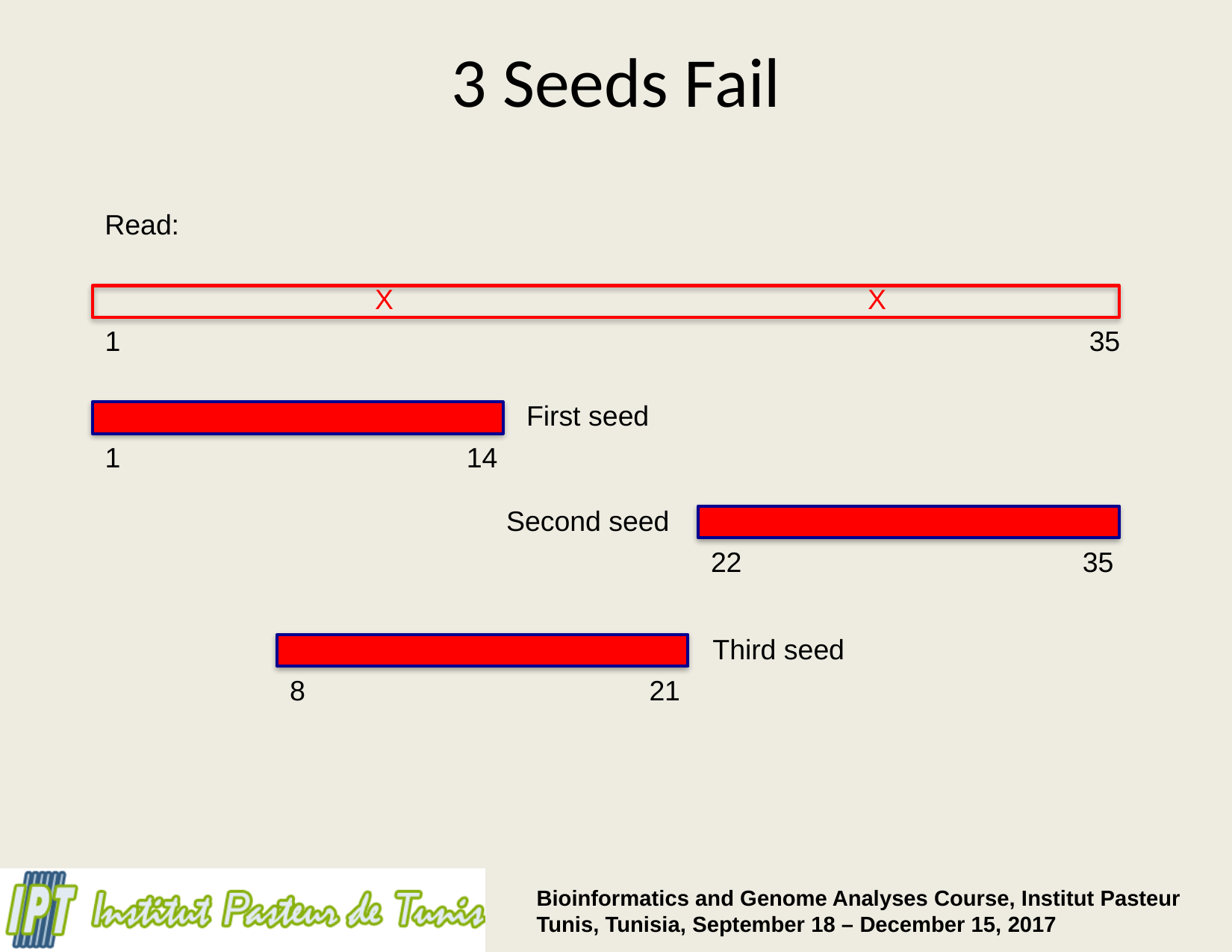

# 3 Seeds Fail
Read:
X
X

1
35
First seed

1
14
Second seed

22
35
Third seed

8
21